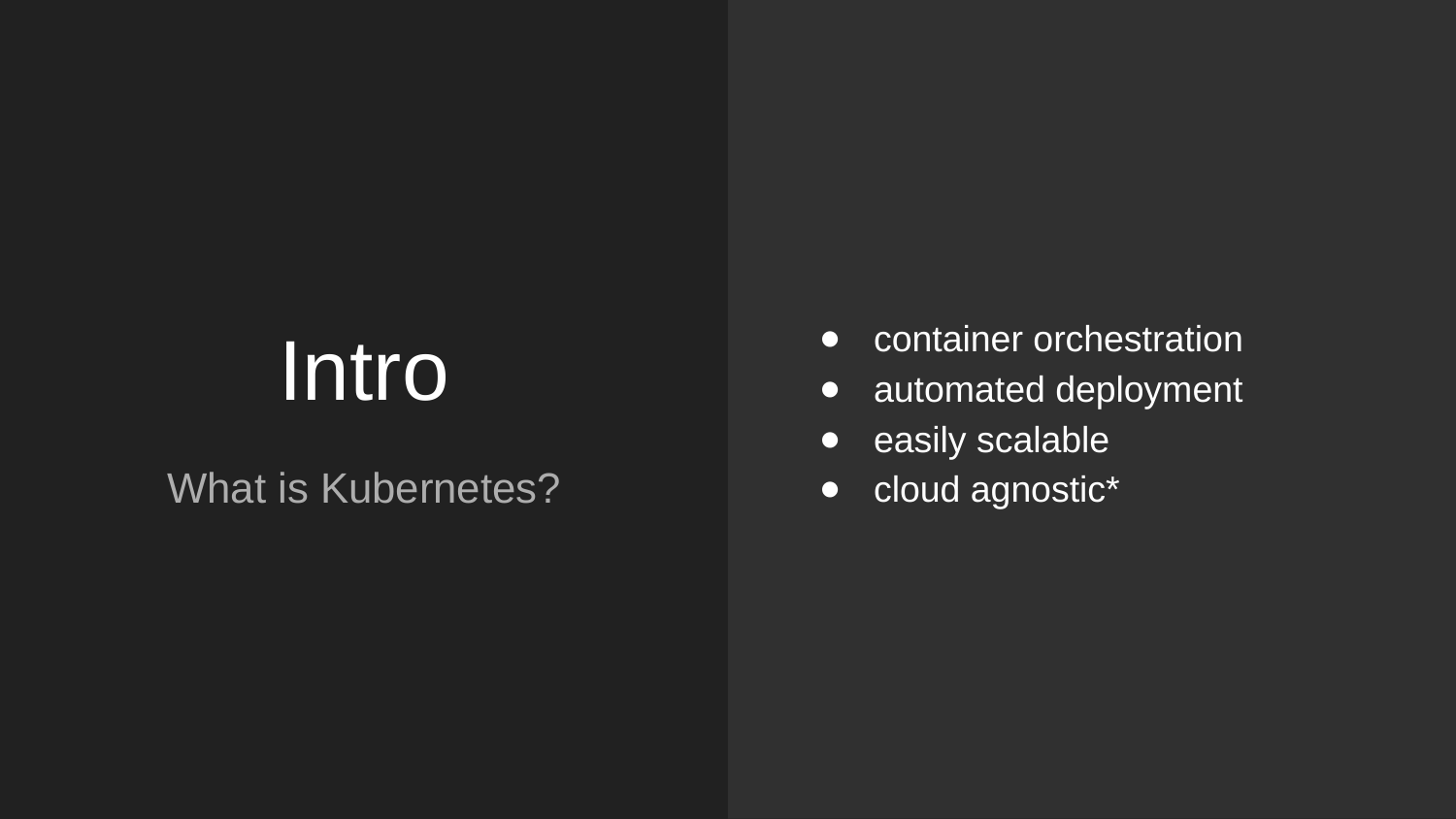

container orchestration
automated deployment
easily scalable
cloud agnostic*
# Intro
What is Kubernetes?